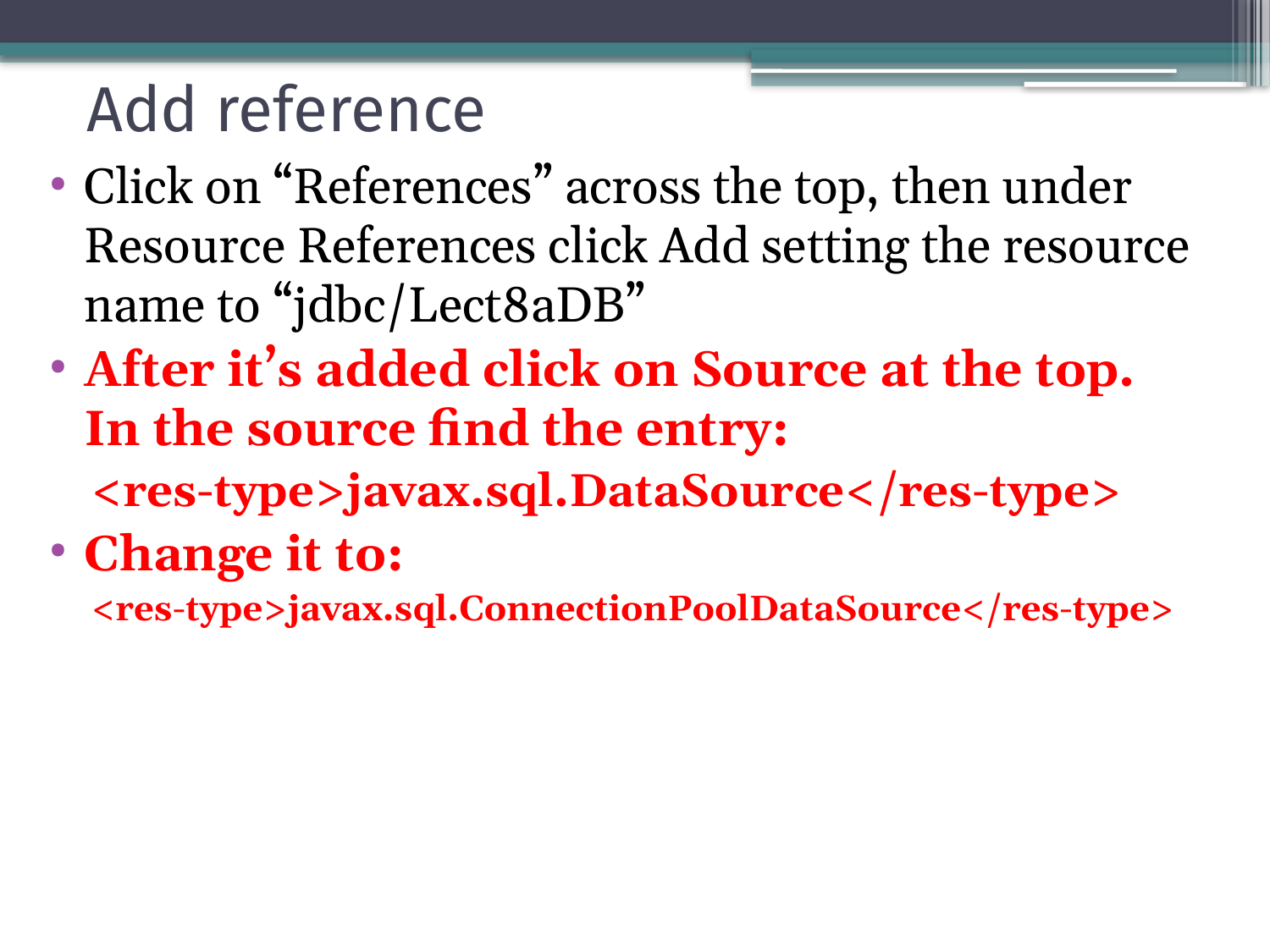

# Add reference
Click on “References” across the top, then under Resource References click Add setting the resource name to “jdbc/Lect8aDB”
After it’s added click on Source at the top.  In the source find the entry:
<res-type>javax.sql.DataSource</res-type>
Change it to:
<res-type>javax.sql.ConnectionPoolDataSource</res-type>